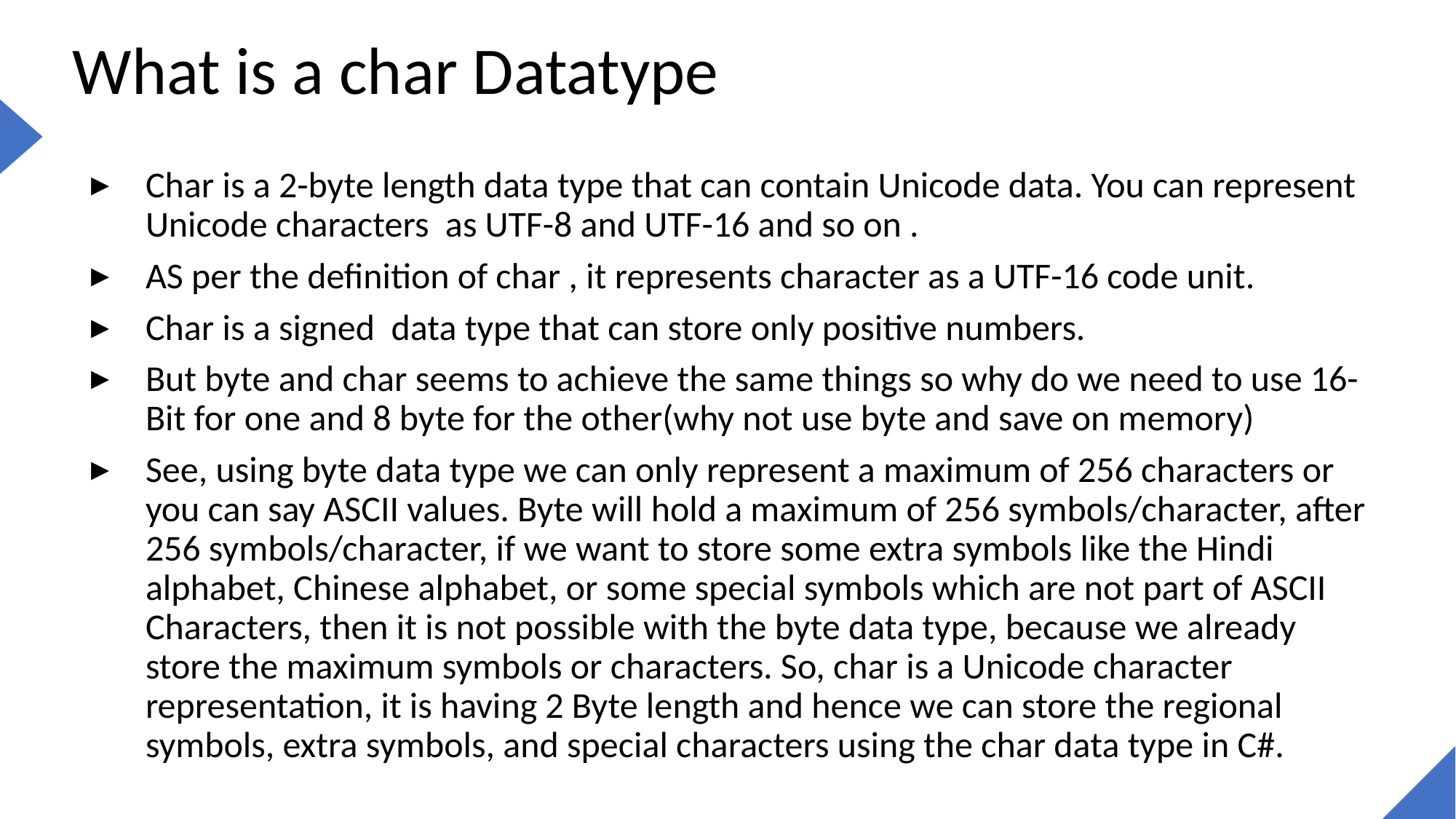

# What is a char Datatype
Char is a 2-byte length data type that can contain Unicode data. You can represent Unicode characters  as UTF-8 and UTF-16 and so on .
AS per the definition of char , it represents character as a UTF-16 code unit.
Char is a signed  data type that can store only positive numbers.
But byte and char seems to achieve the same things so why do we need to use 16-Bit for one and 8 byte for the other(why not use byte and save on memory)
See, using byte data type we can only represent a maximum of 256 characters or you can say ASCII values. Byte will hold a maximum of 256 symbols/character, after 256 symbols/character, if we want to store some extra symbols like the Hindi alphabet, Chinese alphabet, or some special symbols which are not part of ASCII Characters, then it is not possible with the byte data type, because we already store the maximum symbols or characters. So, char is a Unicode character representation, it is having 2 Byte length and hence we can store the regional symbols, extra symbols, and special characters using the char data type in C#.